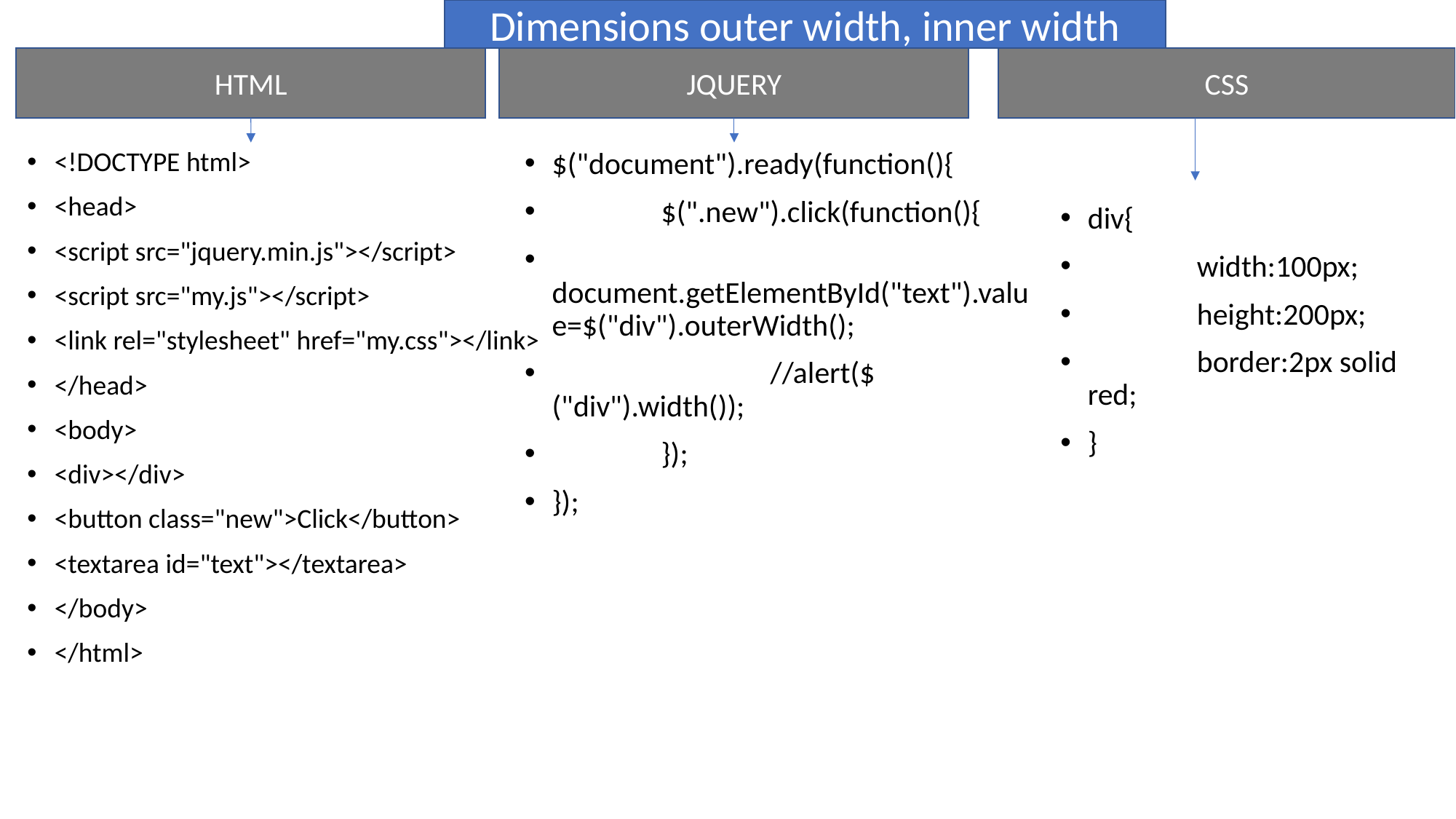

Dimensions outer width, inner width
HTML
JQUERY
CSS
<!DOCTYPE html>
<head>
<script src="jquery.min.js"></script>
<script src="my.js"></script>
<link rel="stylesheet" href="my.css"></link>
</head>
<body>
<div></div>
<button class="new">Click</button>
<textarea id="text"></textarea>
</body>
</html>
$("document").ready(function(){
	$(".new").click(function(){
		document.getElementById("text").value=$("div").outerWidth();
		//alert($("div").width());
	});
});

div{
	width:100px;
	height:200px;
	border:2px solid red;
}